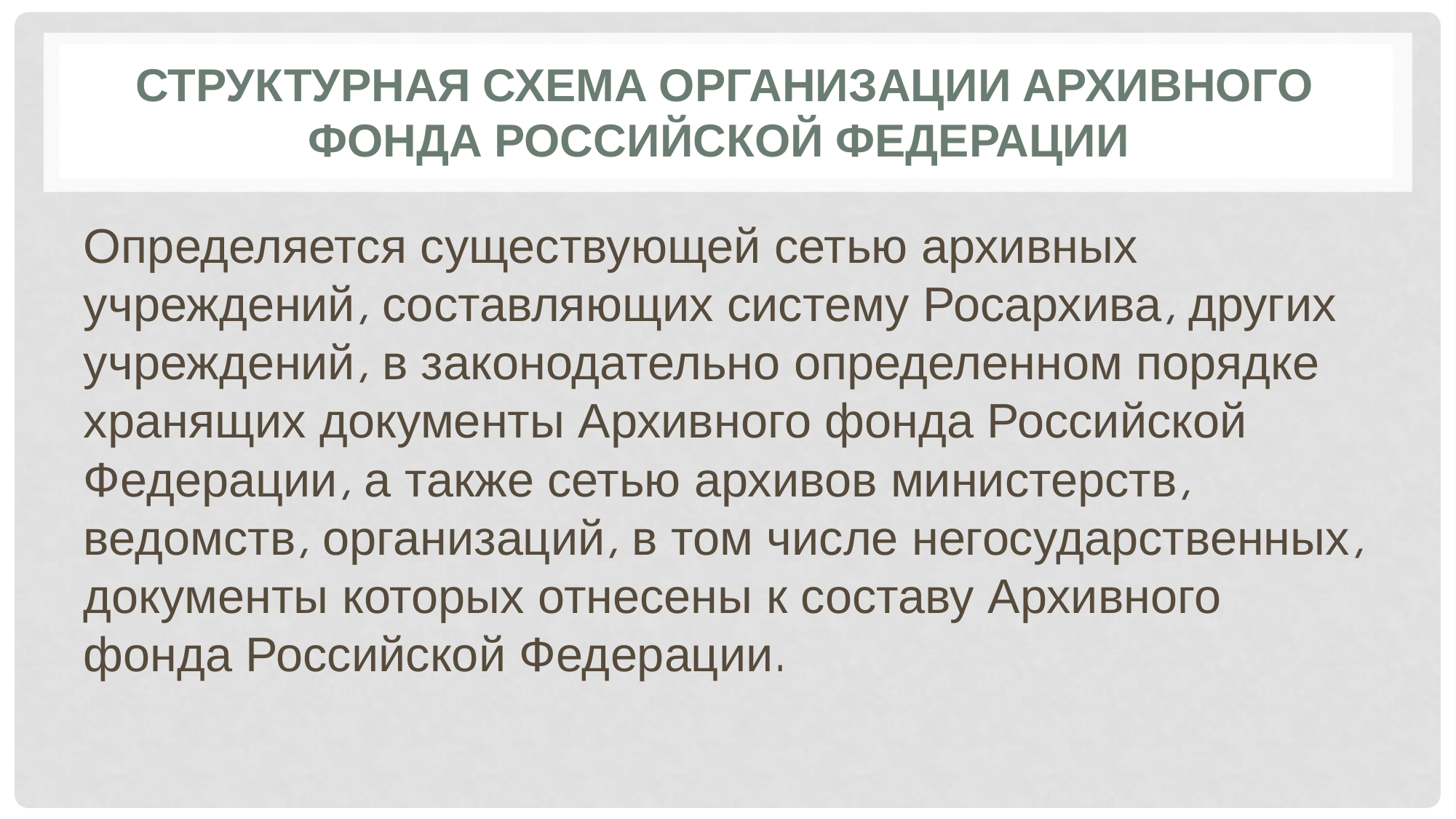

# Структурная схема организации Архивного фонда Российской Федерации
Определяется существующей сетью архивных учреждений, составляющих систему Росархива, других учреждений, в законодательно определенном порядке хранящих документы Архивного фонда Российской Федерации, а также сетью архивов министерств, ведомств, организаций, в том числе негосударственных, документы которых отнесены к составу Архивного фонда Российской Федерации.